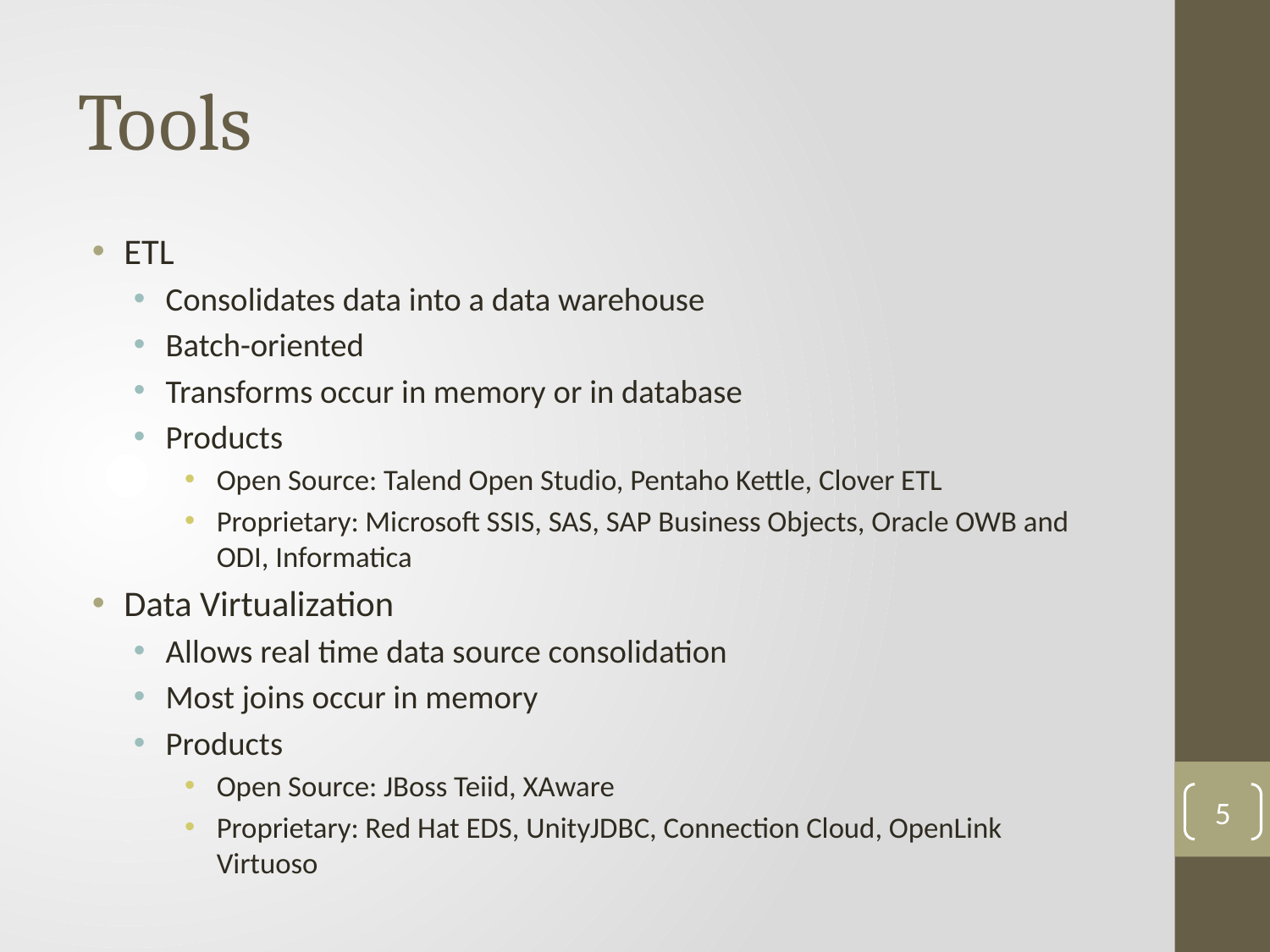

# Tools
ETL
Consolidates data into a data warehouse
Batch-oriented
Transforms occur in memory or in database
Products
Open Source: Talend Open Studio, Pentaho Kettle, Clover ETL
Proprietary: Microsoft SSIS, SAS, SAP Business Objects, Oracle OWB and ODI, Informatica
Data Virtualization
Allows real time data source consolidation
Most joins occur in memory
Products
Open Source: JBoss Teiid, XAware
Proprietary: Red Hat EDS, UnityJDBC, Connection Cloud, OpenLink Virtuoso
5